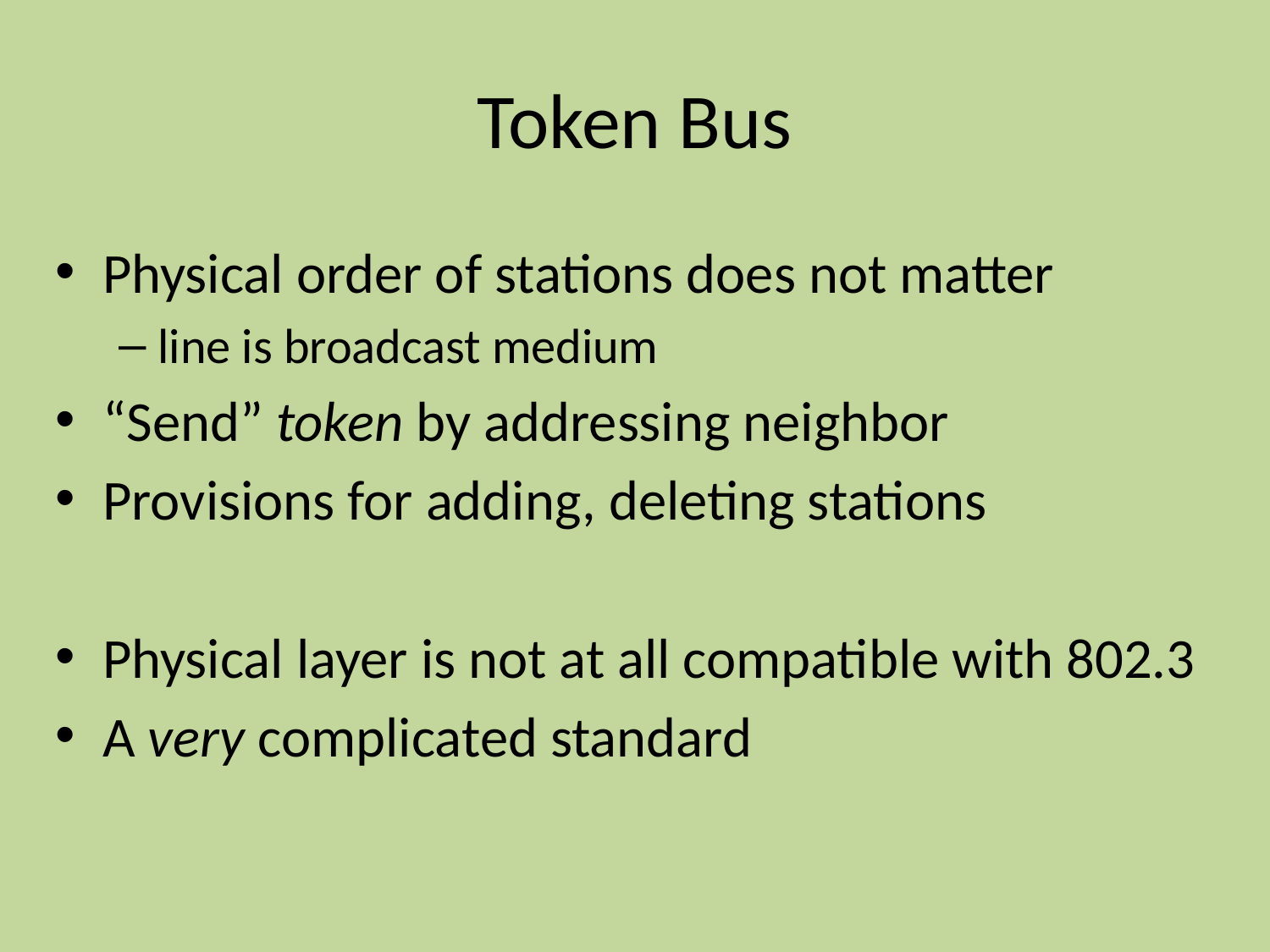

# Token Bus
Physical order of stations does not matter
line is broadcast medium
“Send” token by addressing neighbor
Provisions for adding, deleting stations

Physical layer is not at all compatible with 802.3
A very complicated standard